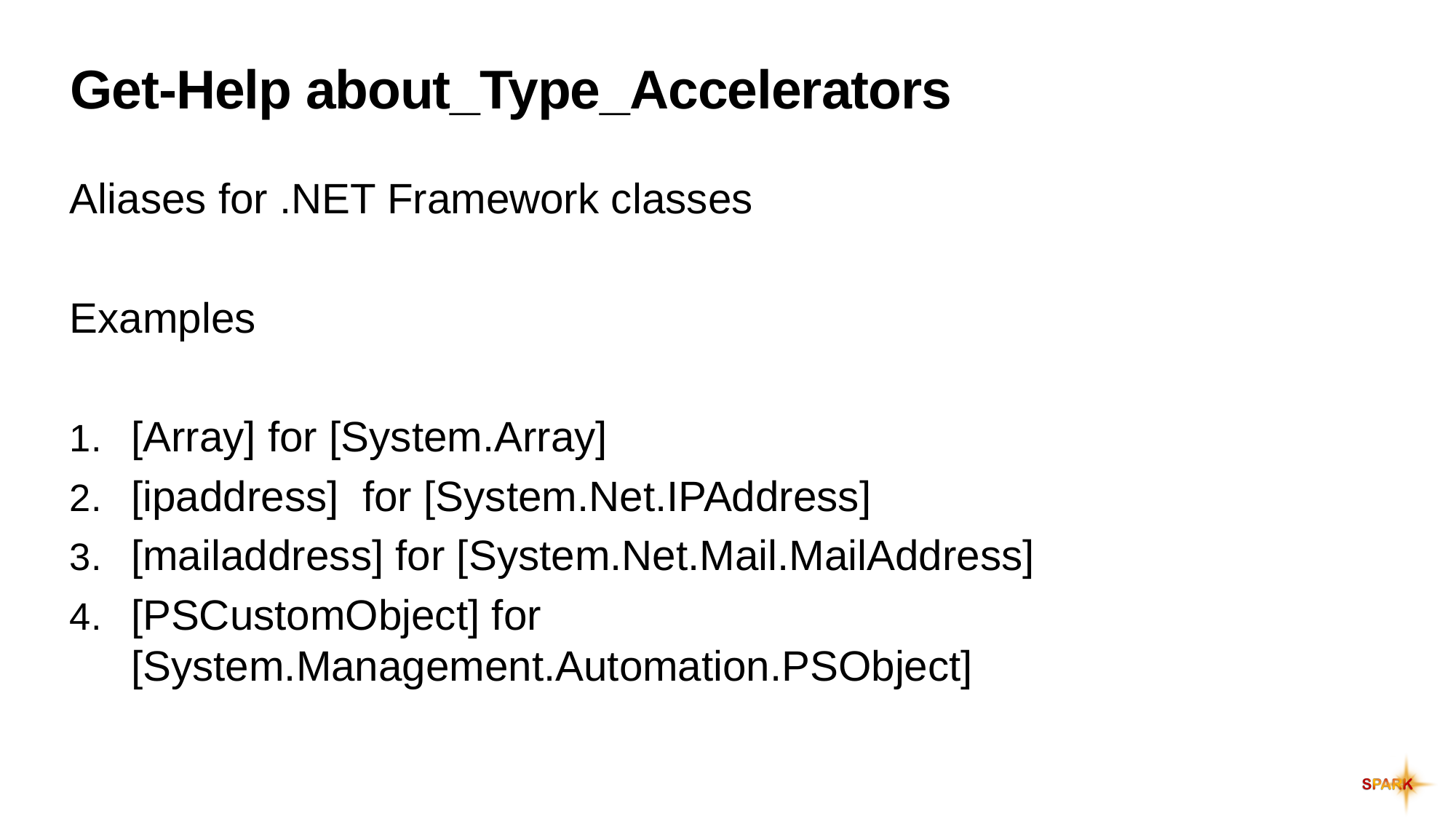

# Get-Help about_Type_Accelerators
Aliases for .NET Framework classes

Examples

[Array] for [System.Array]
[ipaddress]  for [System.Net.IPAddress]
[mailaddress] for [System.Net.Mail.MailAddress]
[PSCustomObject] for [System.Management.Automation.PSObject]